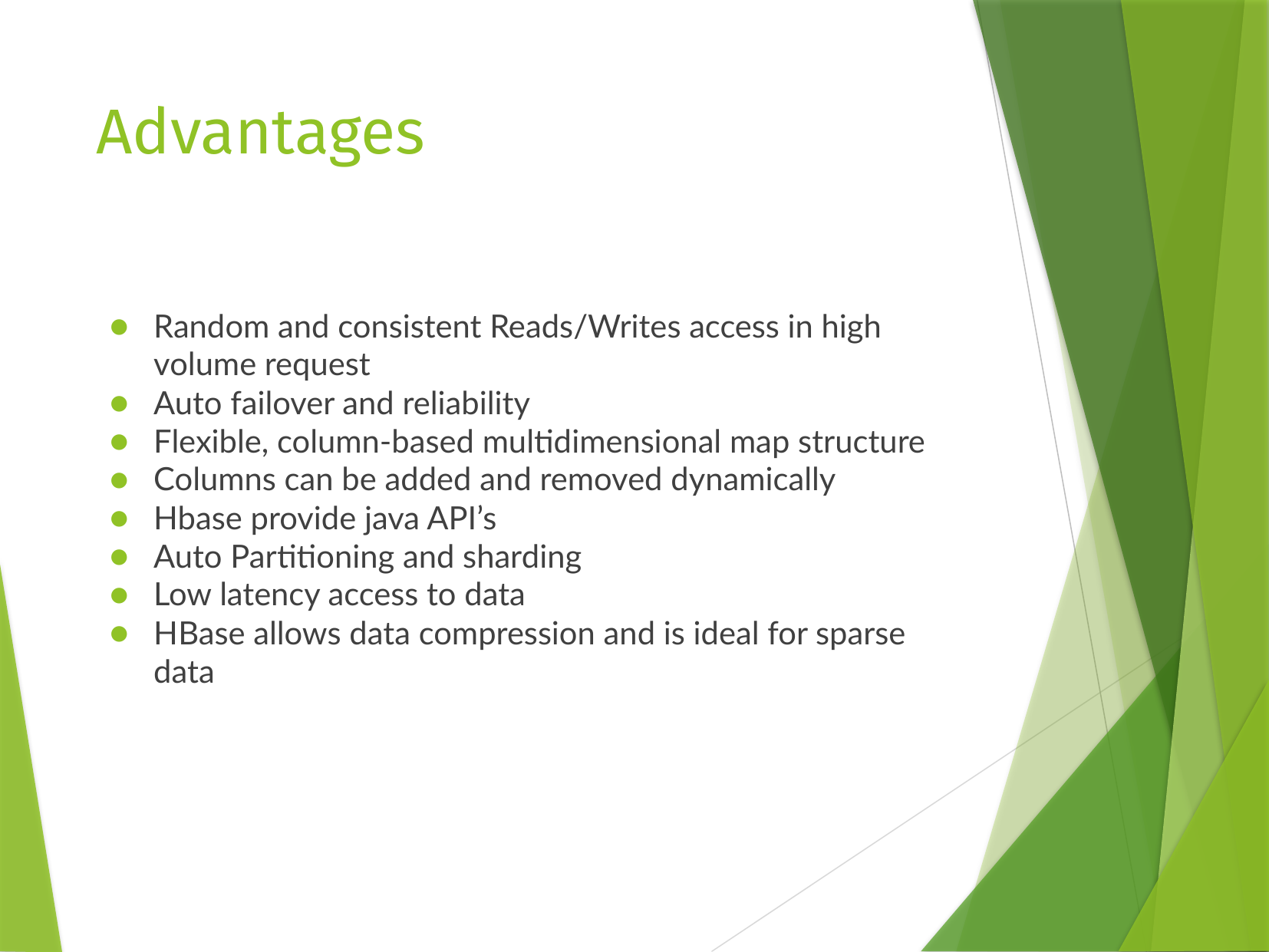

# Advantages
Random and consistent Reads/Writes access in high volume request
Auto failover and reliability
Flexible, column-based multidimensional map structure
Columns can be added and removed dynamically
Hbase provide java API’s
Auto Partitioning and sharding
Low latency access to data
HBase allows data compression and is ideal for sparse data